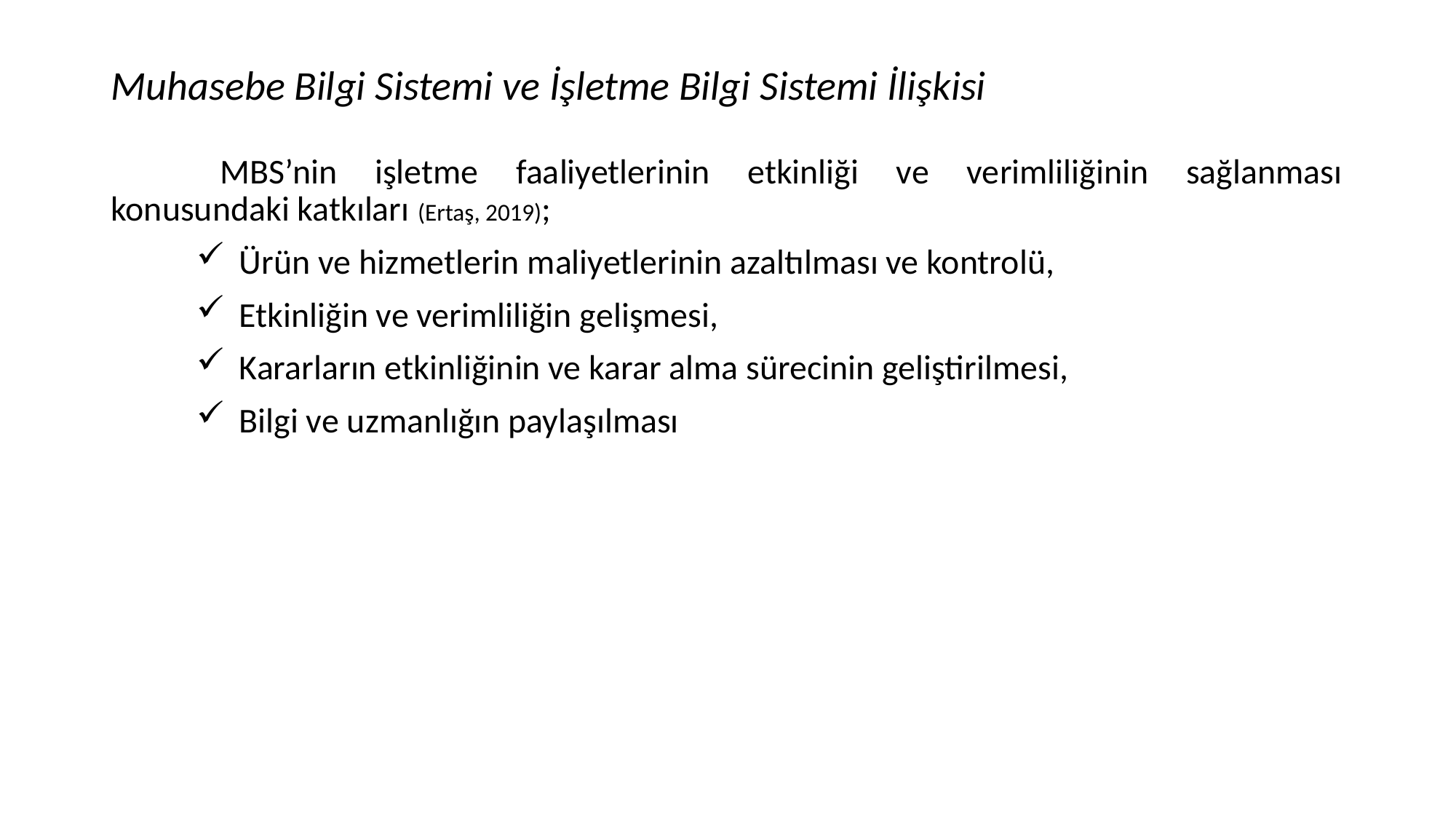

# Muhasebe Bilgi Sistemi ve İşletme Bilgi Sistemi İlişkisi
	MBS’nin işletme faaliyetlerinin etkinliği ve verimliliğinin sağlanması konusundaki katkıları (Ertaş, 2019);
Ürün ve hizmetlerin maliyetlerinin azaltılması ve kontrolü,
Etkinliğin ve verimliliğin gelişmesi,
Kararların etkinliğinin ve karar alma sürecinin geliştirilmesi,
Bilgi ve uzmanlığın paylaşılması